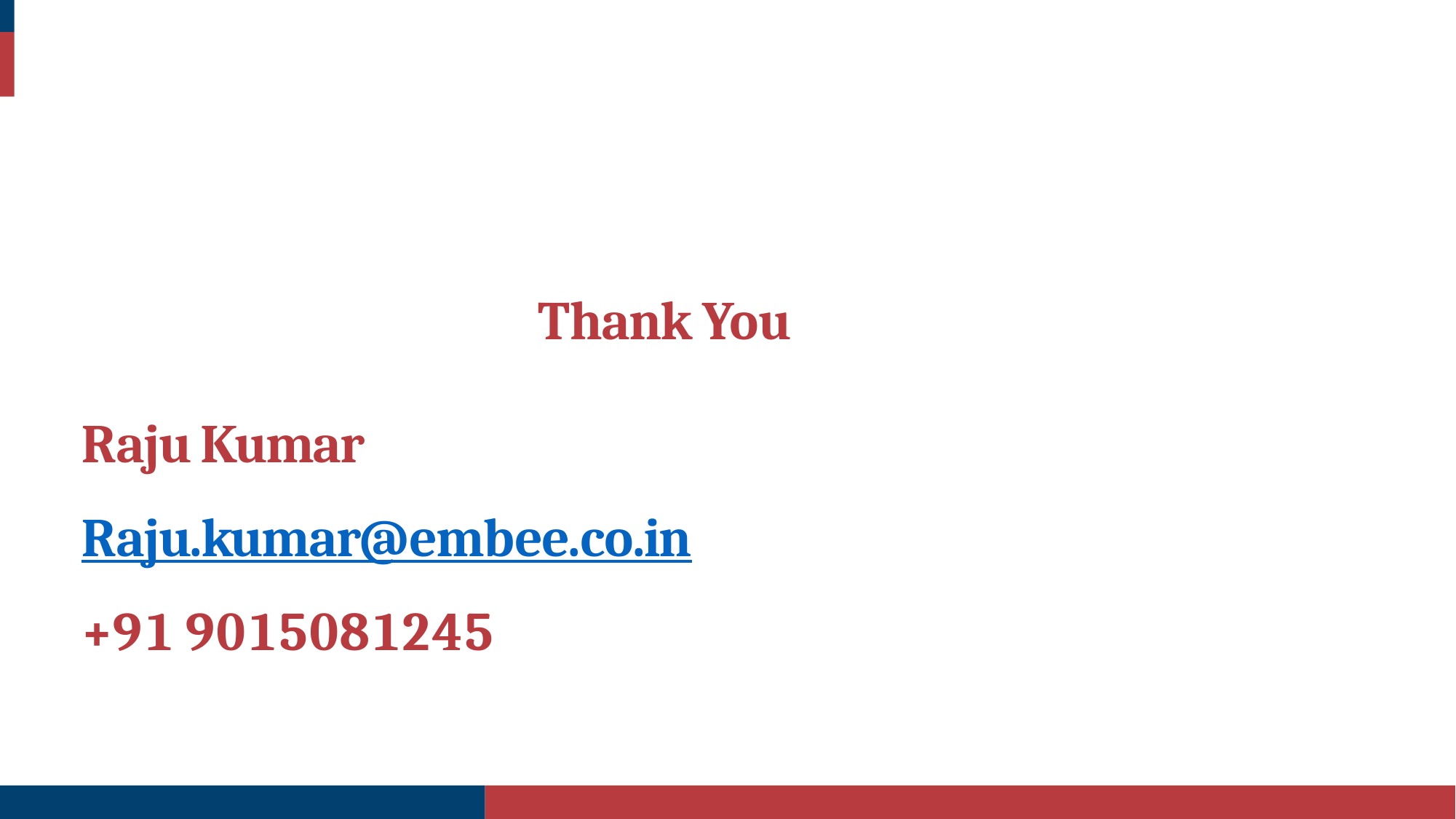

Thank You
Raju Kumar
Raju.kumar@embee.co.in
+91 9015081245